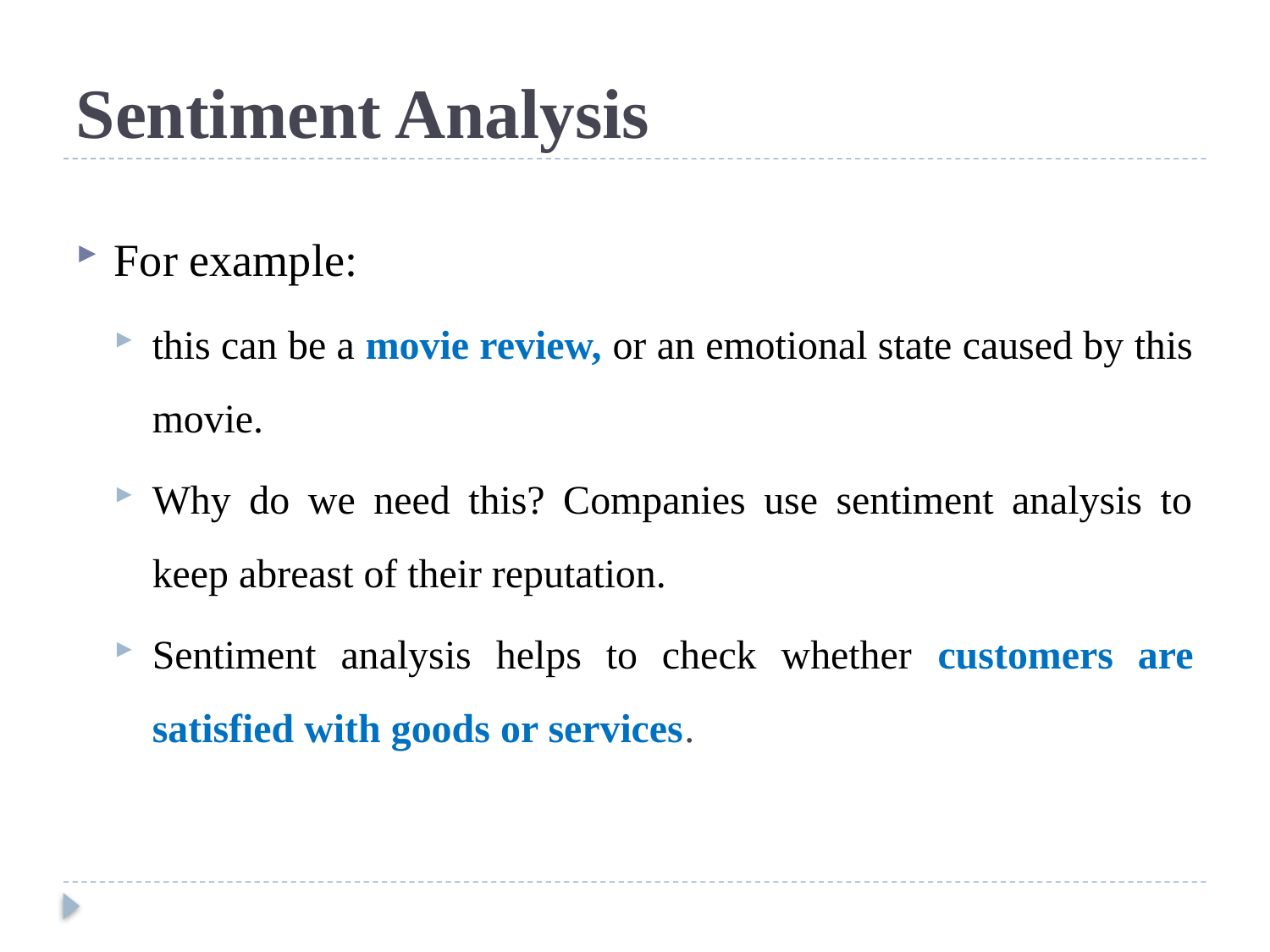

# Sentiment Analysis
For example:
this can be a movie review, or an emotional state caused by this movie.
Why do we need this? Companies use sentiment analysis to keep abreast of their reputation.
Sentiment analysis helps to check whether customers are satisfied with goods or services.